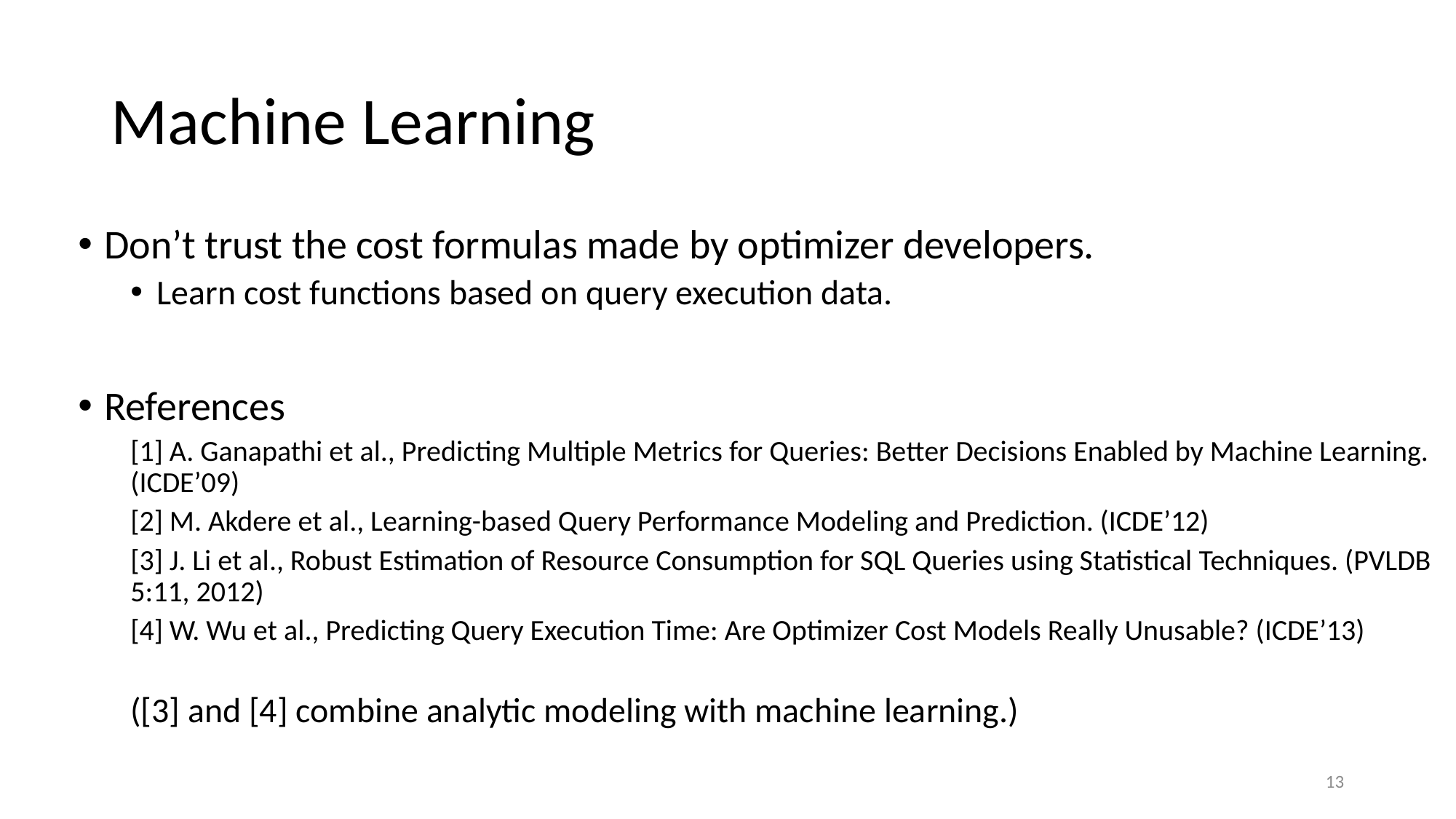

# Machine Learning
Don’t trust the cost formulas made by optimizer developers.
Learn cost functions based on query execution data.

References
[1] A. Ganapathi et al., Predicting Multiple Metrics for Queries: Better Decisions Enabled by Machine Learning. (ICDE’09)
[2] M. Akdere et al., Learning-based Query Performance Modeling and Prediction. (ICDE’12)
[3] J. Li et al., Robust Estimation of Resource Consumption for SQL Queries using Statistical Techniques. (PVLDB 5:11, 2012)
[4] W. Wu et al., Predicting Query Execution Time: Are Optimizer Cost Models Really Unusable? (ICDE’13)

([3] and [4] combine analytic modeling with machine learning.)
13